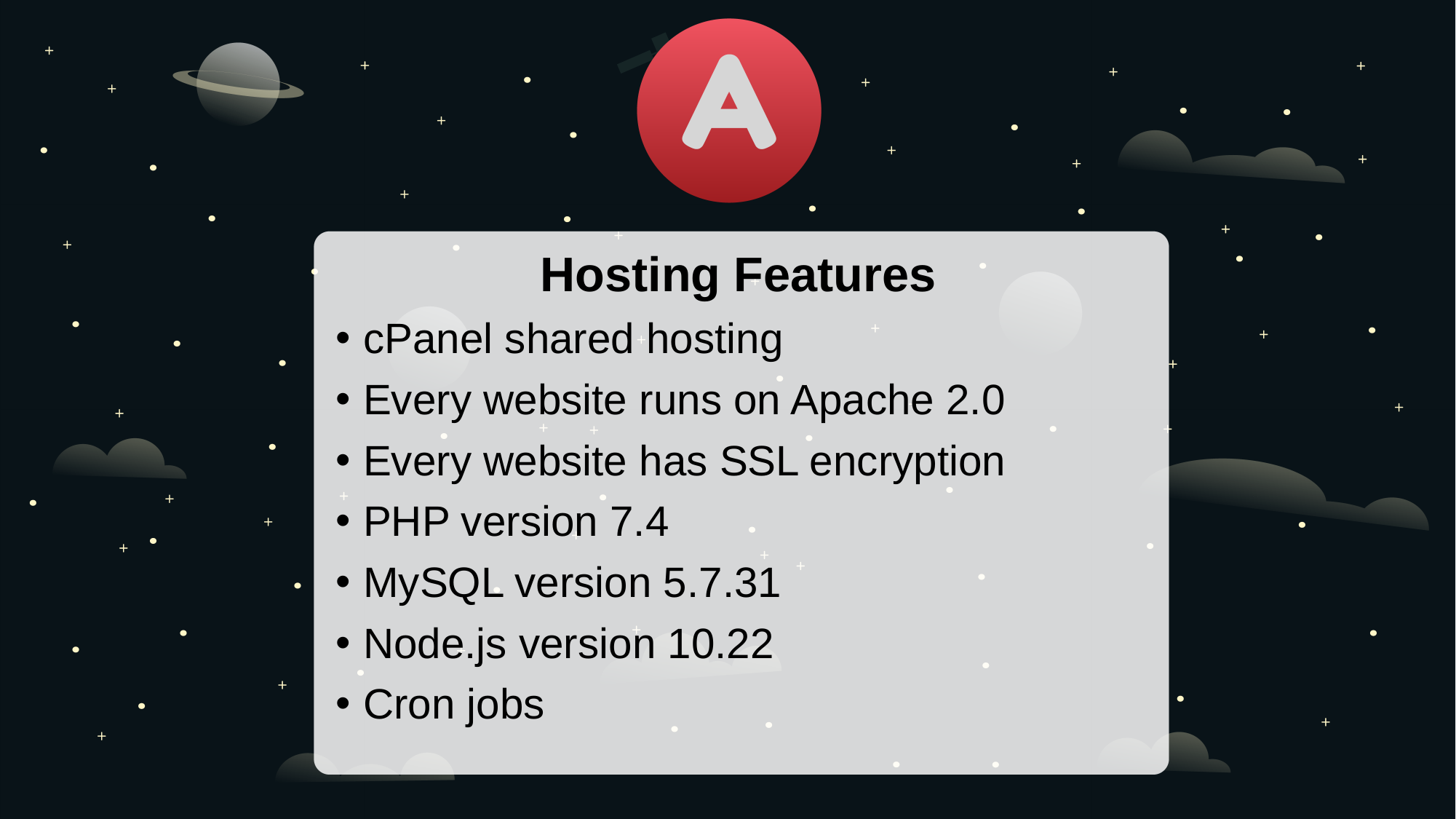

Hosting Features
cPanel shared hosting
Every website runs on Apache 2.0
Every website has SSL encryption
PHP version 7.4
MySQL version 5.7.31
Node.js version 10.22
Cron jobs